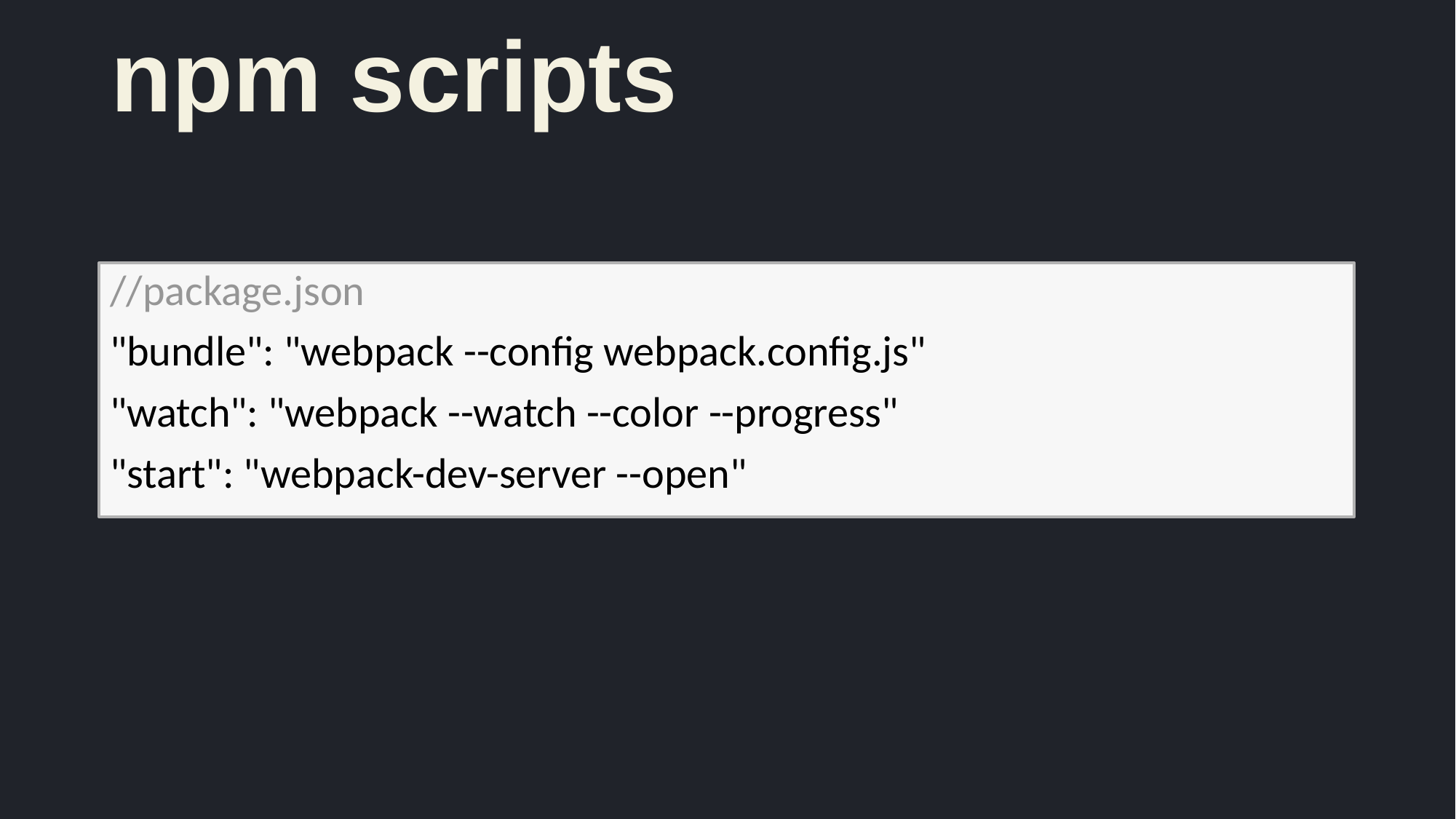

# npm scripts
//package.json
"bundle": "webpack --config webpack.config.js"
"watch": "webpack --watch --color --progress"
"start": "webpack-dev-server --open"